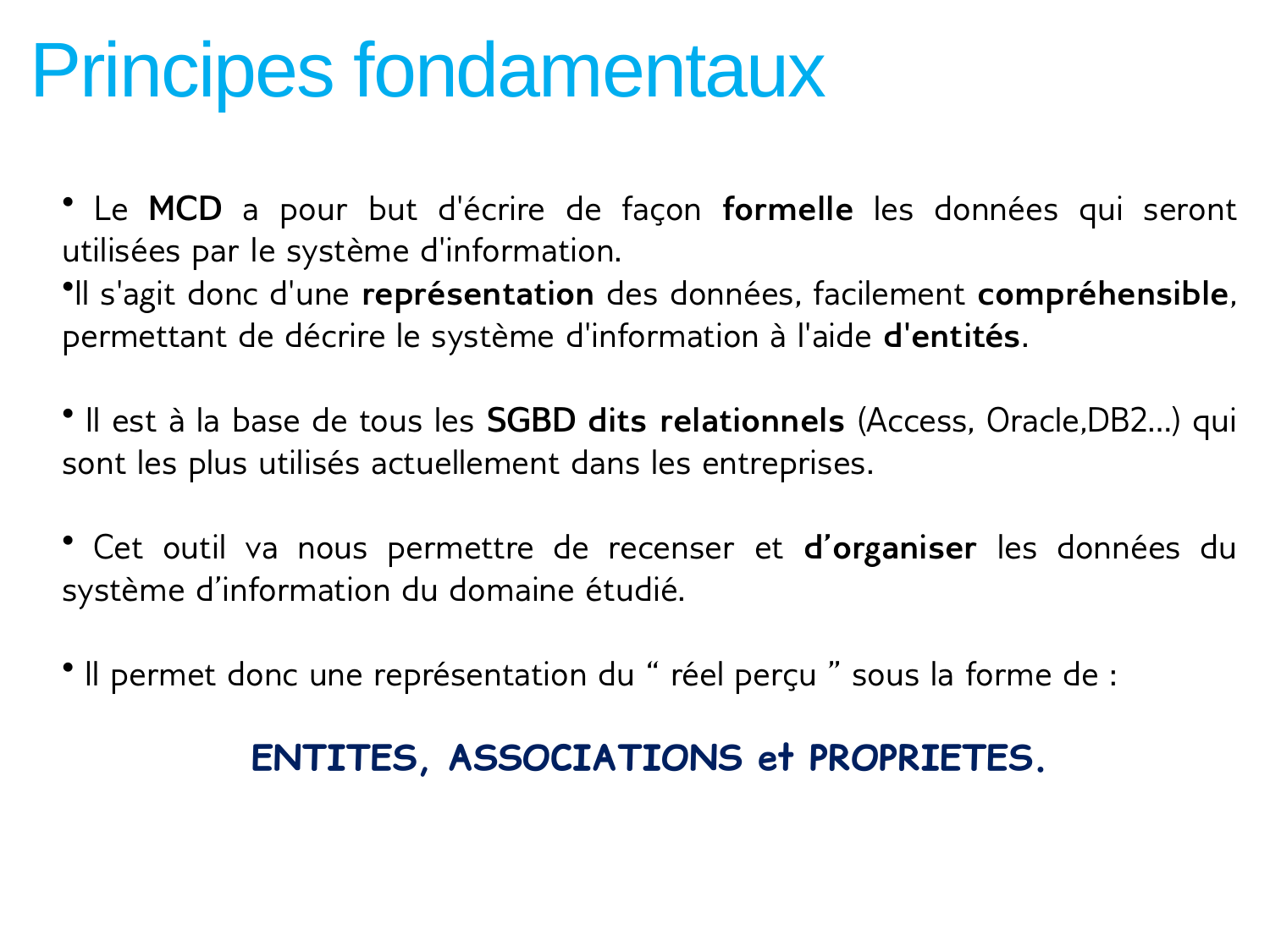

# Principes fondamentaux
 Le MCD a pour but d'écrire de façon formelle les données qui seront utilisées par le système d'information.
Il s'agit donc d'une représentation des données, facilement compréhensible, permettant de décrire le système d'information à l'aide d'entités.

 Il est à la base de tous les SGBD dits relationnels (Access, Oracle,DB2…) qui sont les plus utilisés actuellement dans les entreprises.

 Cet outil va nous permettre de recenser et d’organiser les données du système d’information du domaine étudié.

 Il permet donc une représentation du “ réel perçu ” sous la forme de :

ENTITES, ASSOCIATIONS et PROPRIETES.